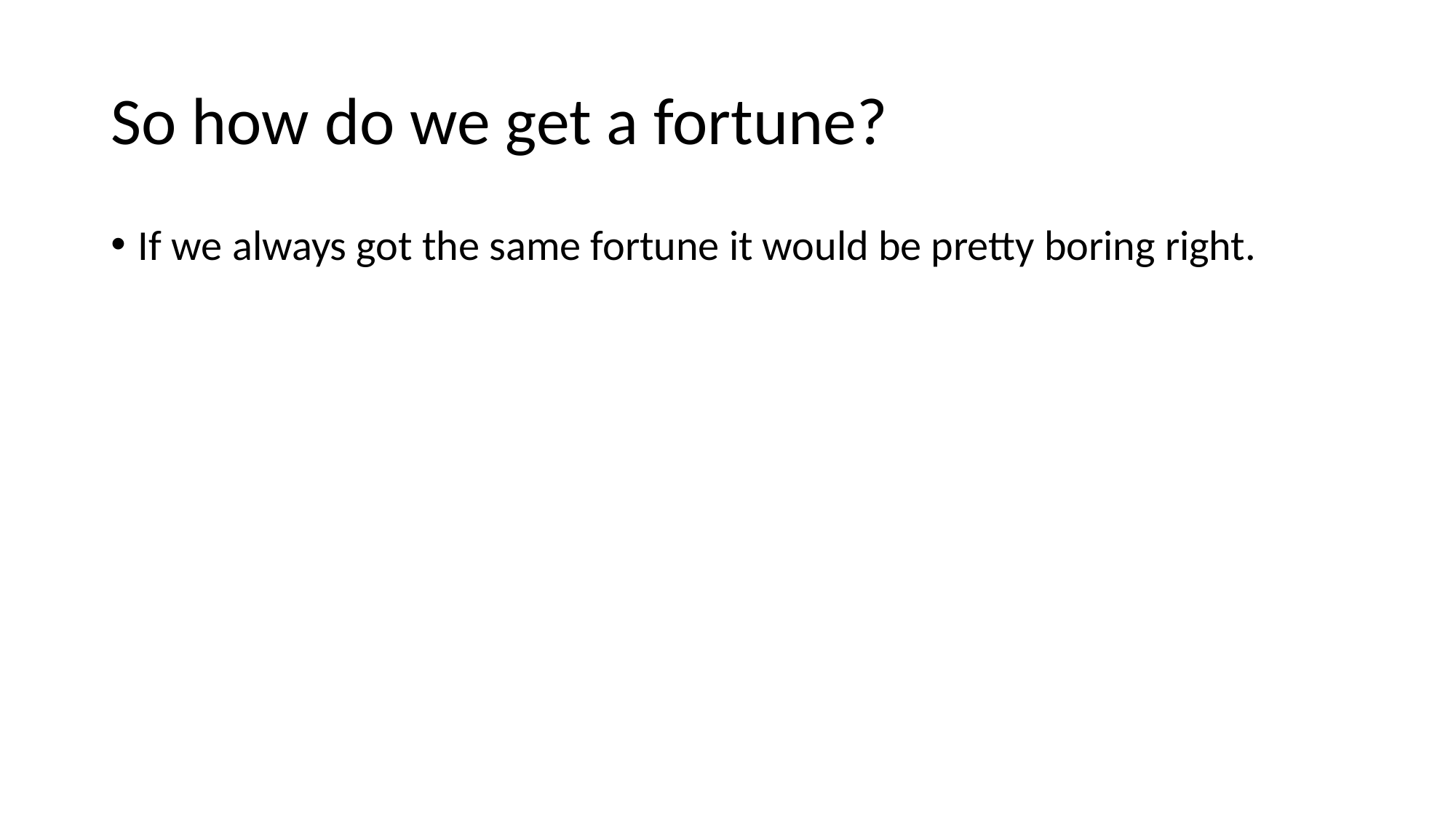

# So how do we get a fortune?
If we always got the same fortune it would be pretty boring right.